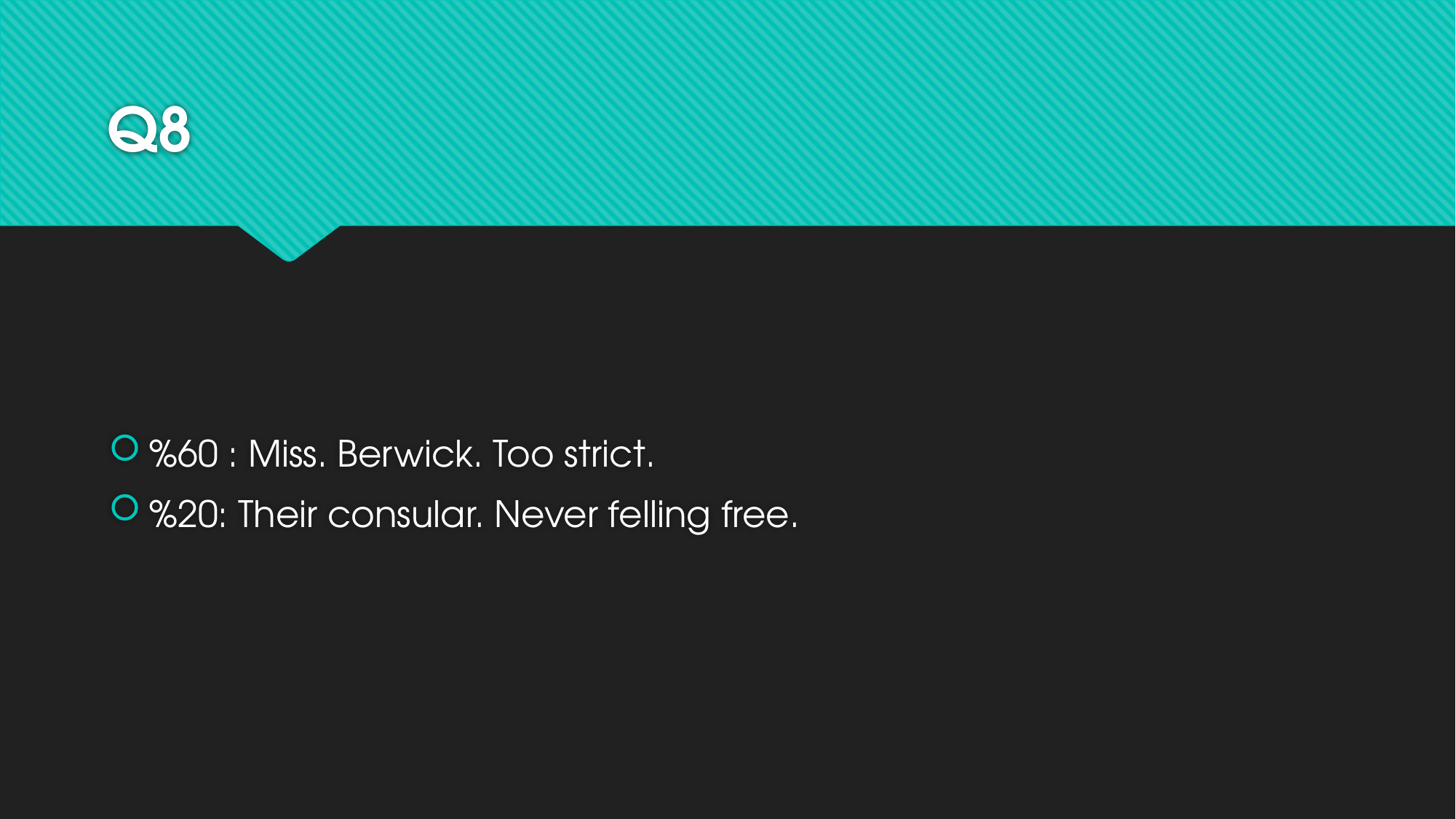

# Q8
%60 : Miss. Berwick. Too strict.
%20: Their consular. Never felling free.